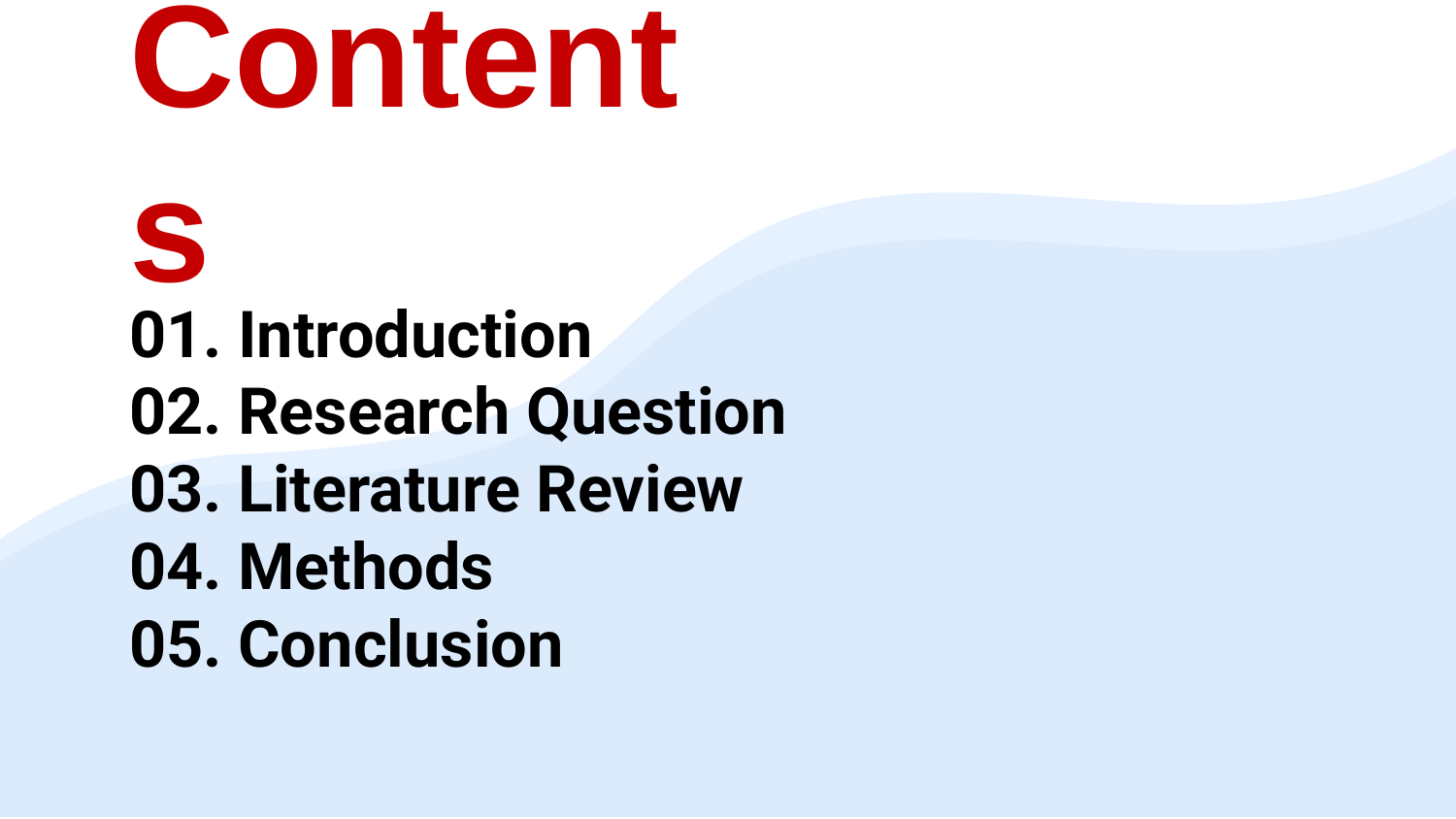

# Contents
01. Introduction
02. Research Question
03. Literature Review
04. Methods
05. Conclusion